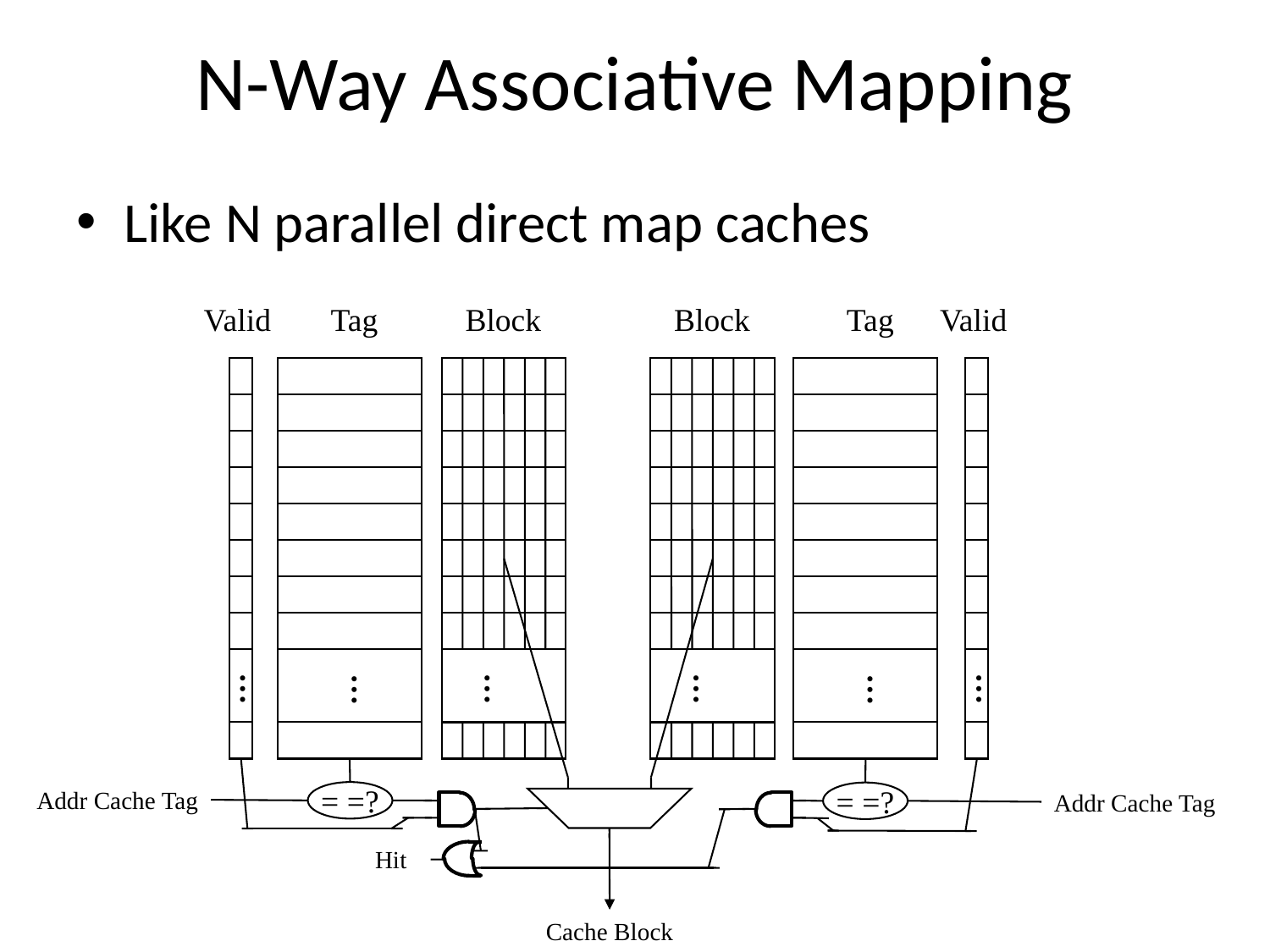

# N-Way Associative Mapping
Like N parallel direct map caches
Valid

…

Tag

…

Block

…

Block

…

Tag

…

Valid

…

Addr Cache Tag
Addr Cache Tag
= =?
= =?

Hit

Cache Block